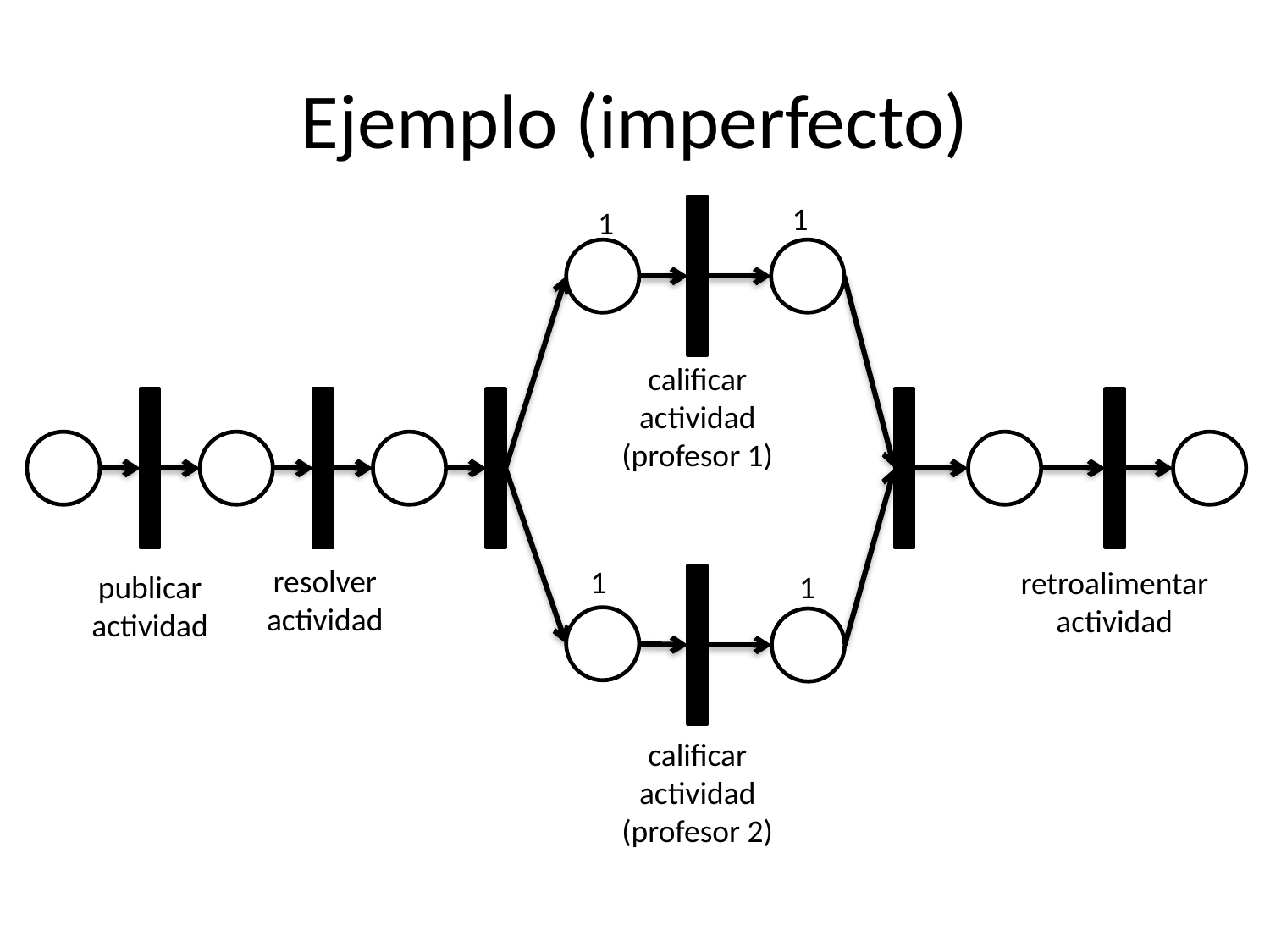

# Ejemplo (imperfecto)
1
1

calificar actividad
(profesor 1)

resolver actividad
1
retroalimentar actividad
publicar actividad
1

calificar actividad
(profesor 2)